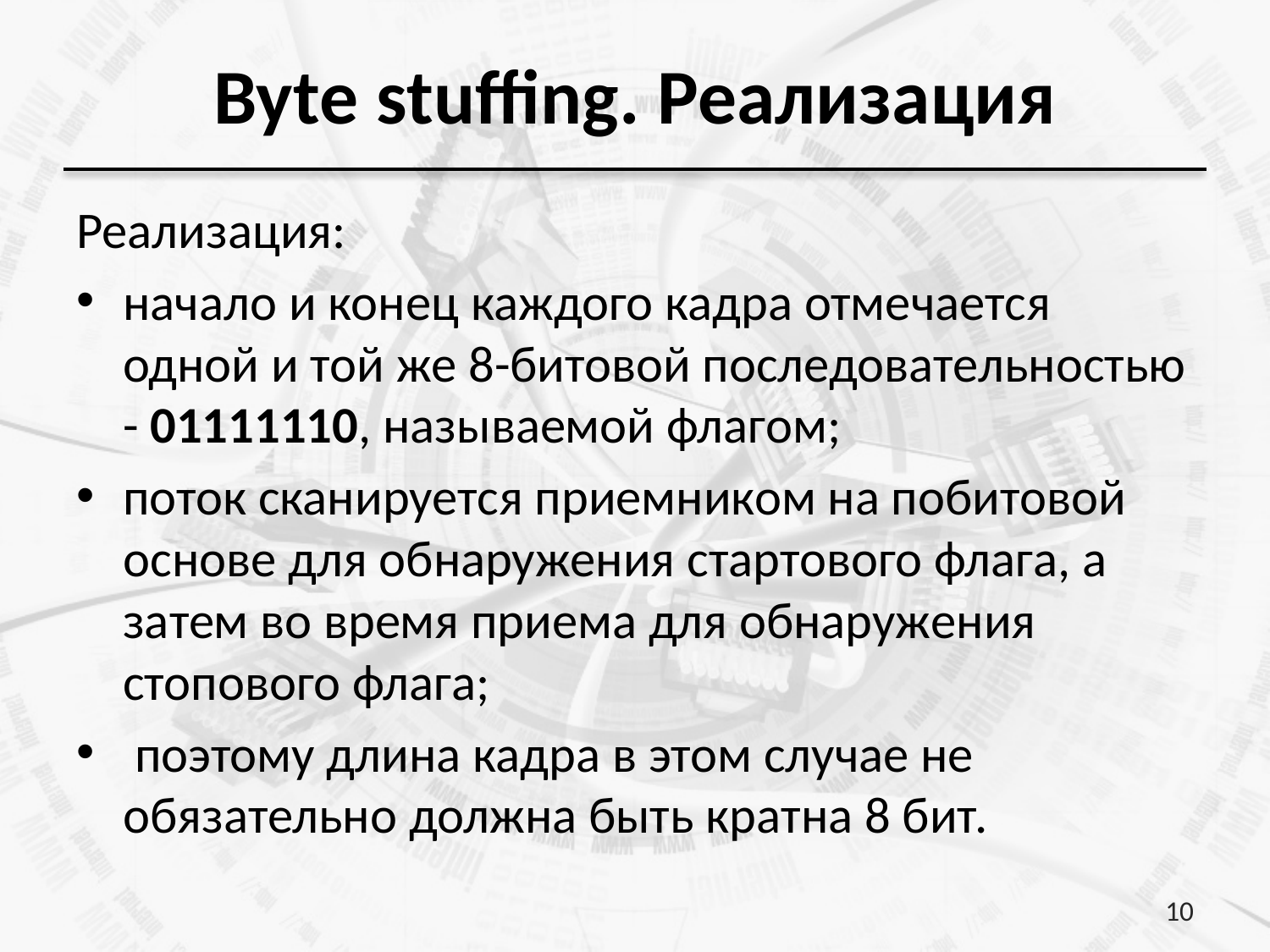

# Byte stuffing. Реализация
Реализация:
начало и конец каждого кадра отмечается одной и той же 8-битовой последовательностью - 01111110, называемой флагом;
поток сканируется приемником на побитовой основе для обнаружения стартового флага, а затем во время приема для обнаружения стопового флага;
 поэтому длина кадра в этом случае не обязательно должна быть кратна 8 бит.

10